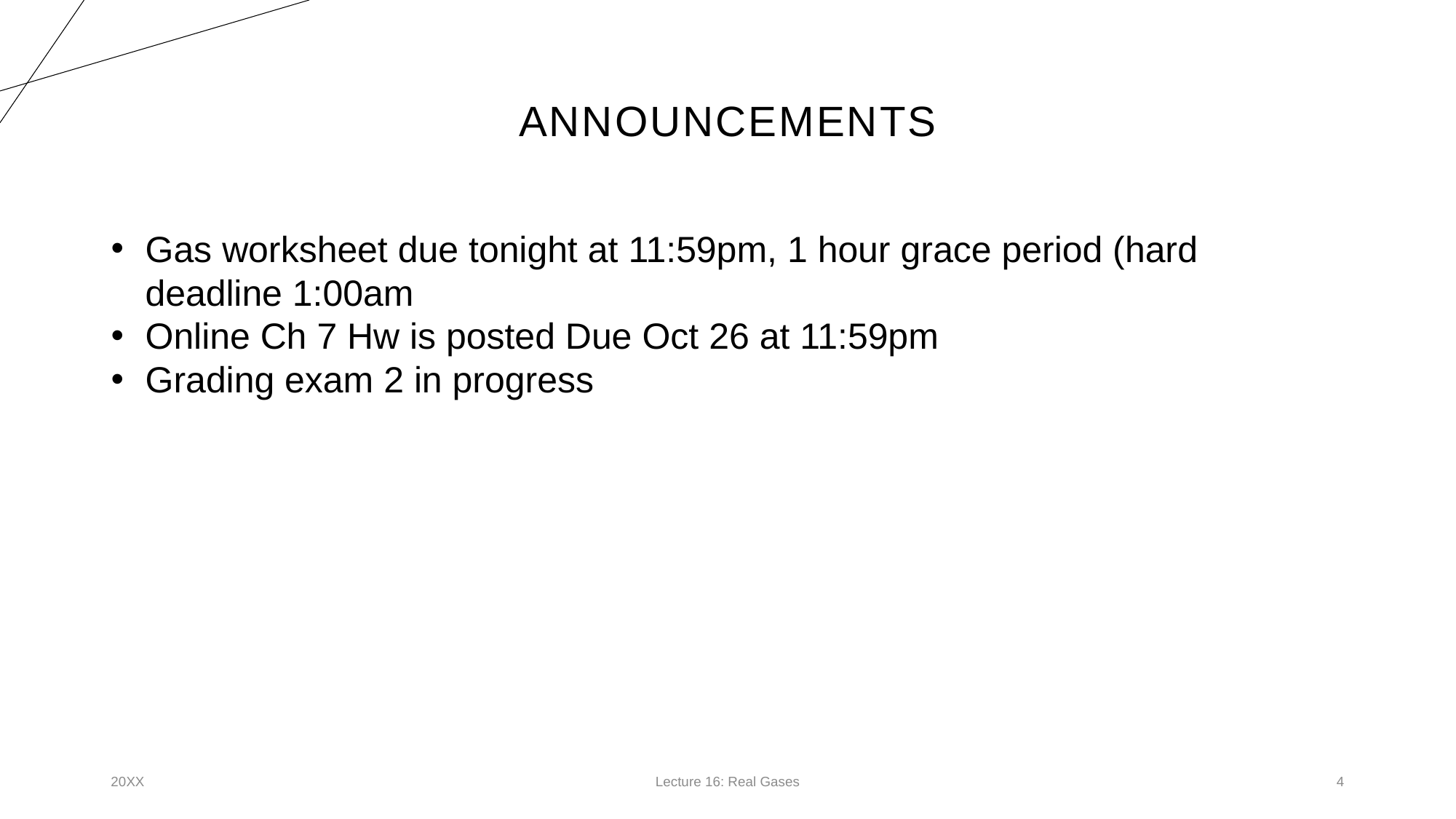

# announcements
Gas worksheet due tonight at 11:59pm, 1 hour grace period (hard deadline 1:00am
Online Ch 7 Hw is posted Due Oct 26 at 11:59pm
Grading exam 2 in progress

20XX
Lecture 16: Real Gases​
4